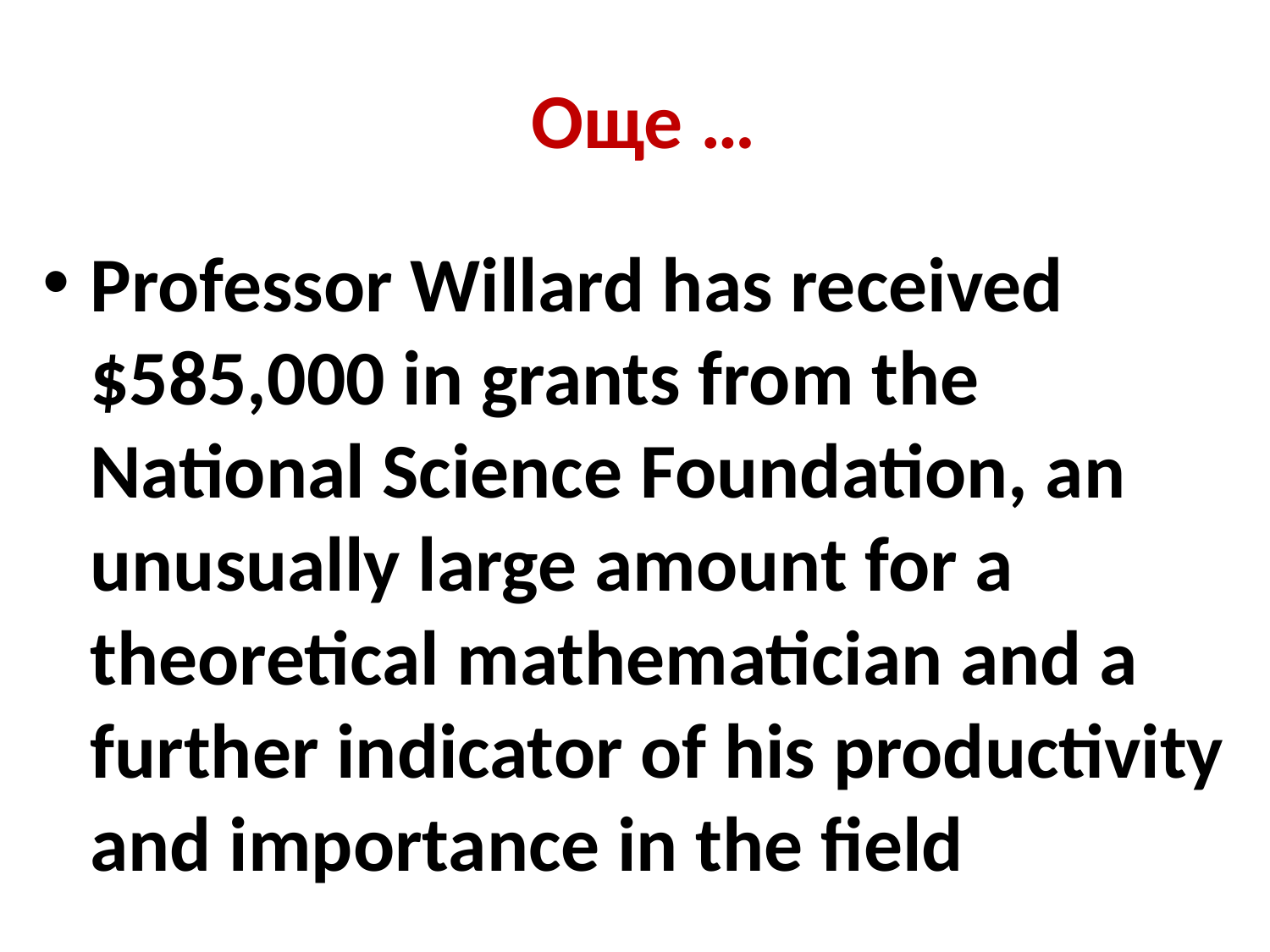

# Още …
Professor Willard has received $585,000 in grants from the National Science Foundation, an unusually large amount for a theoretical mathematician and a further indicator of his productivity and importance in the field